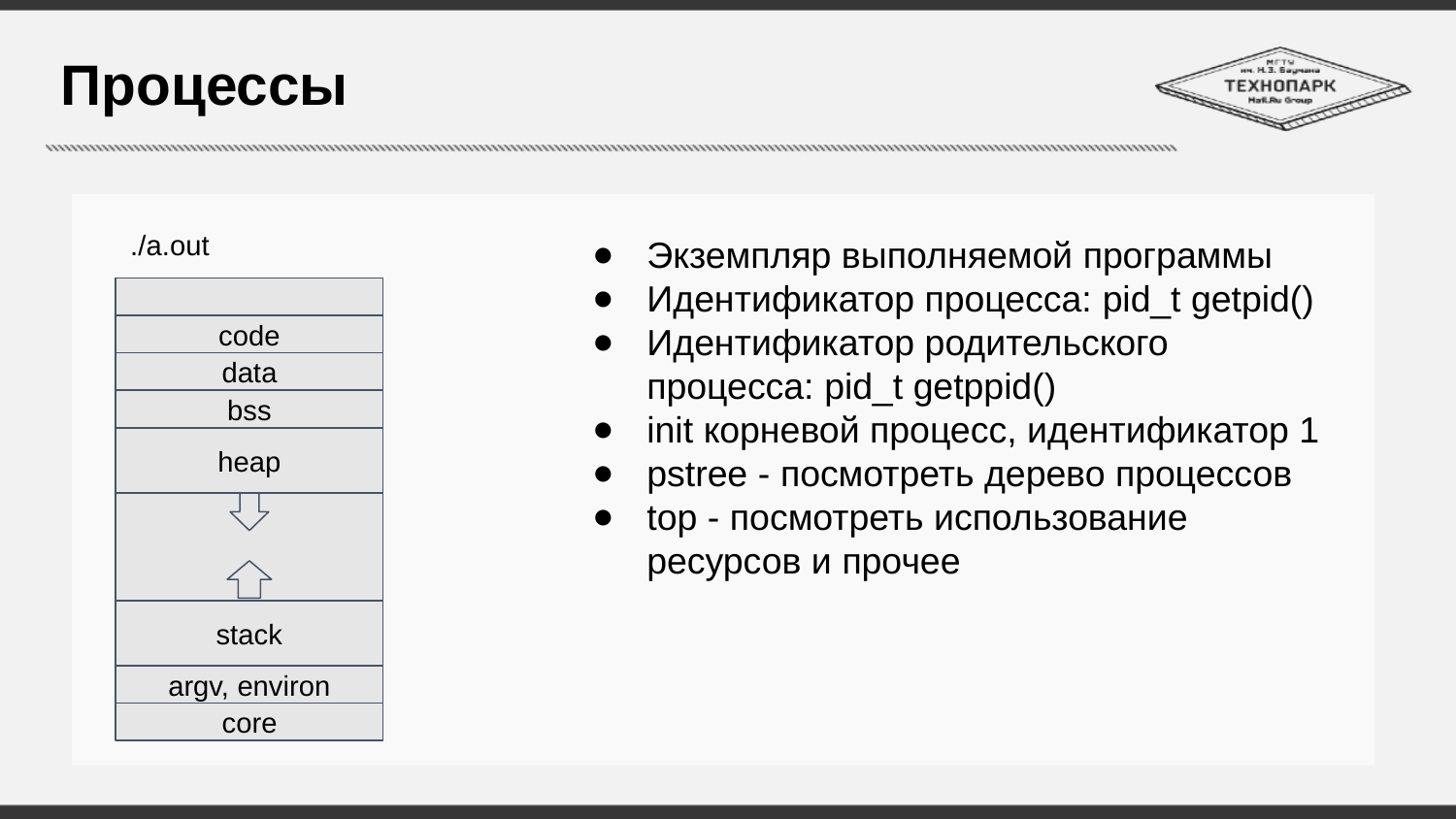

# Процессы
./a.out
Экземпляр выполняемой программы
Идентификатор процесса: pid_t getpid()
Идентификатор родительского процесса: pid_t getppid()
init корневой процесс, идентификатор 1
pstree - посмотреть дерево процессов
top - посмотреть использование ресурсов и прочее

code
data
bss
heap

stack
argv, environ
core